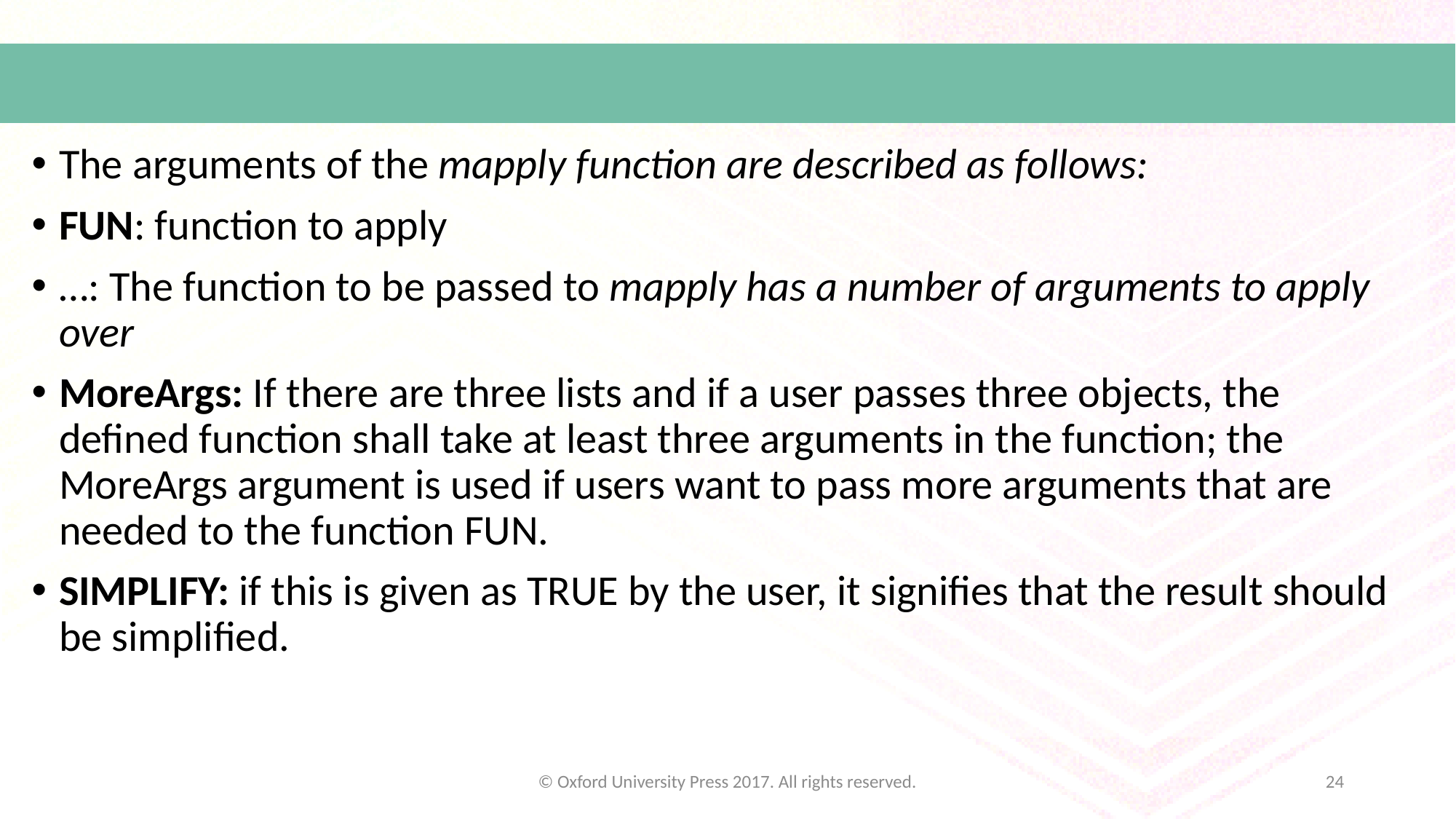

#
The arguments of the mapply function are described as follows:
FUN: function to apply
…: The function to be passed to mapply has a number of arguments to apply over
MoreArgs: If there are three lists and if a user passes three objects, the defined function shall take at least three arguments in the function; the MoreArgs argument is used if users want to pass more arguments that are needed to the function FUN.
SIMPLIFY: if this is given as TRUE by the user, it signifies that the result should be simplified.
© Oxford University Press 2017. All rights reserved.
24